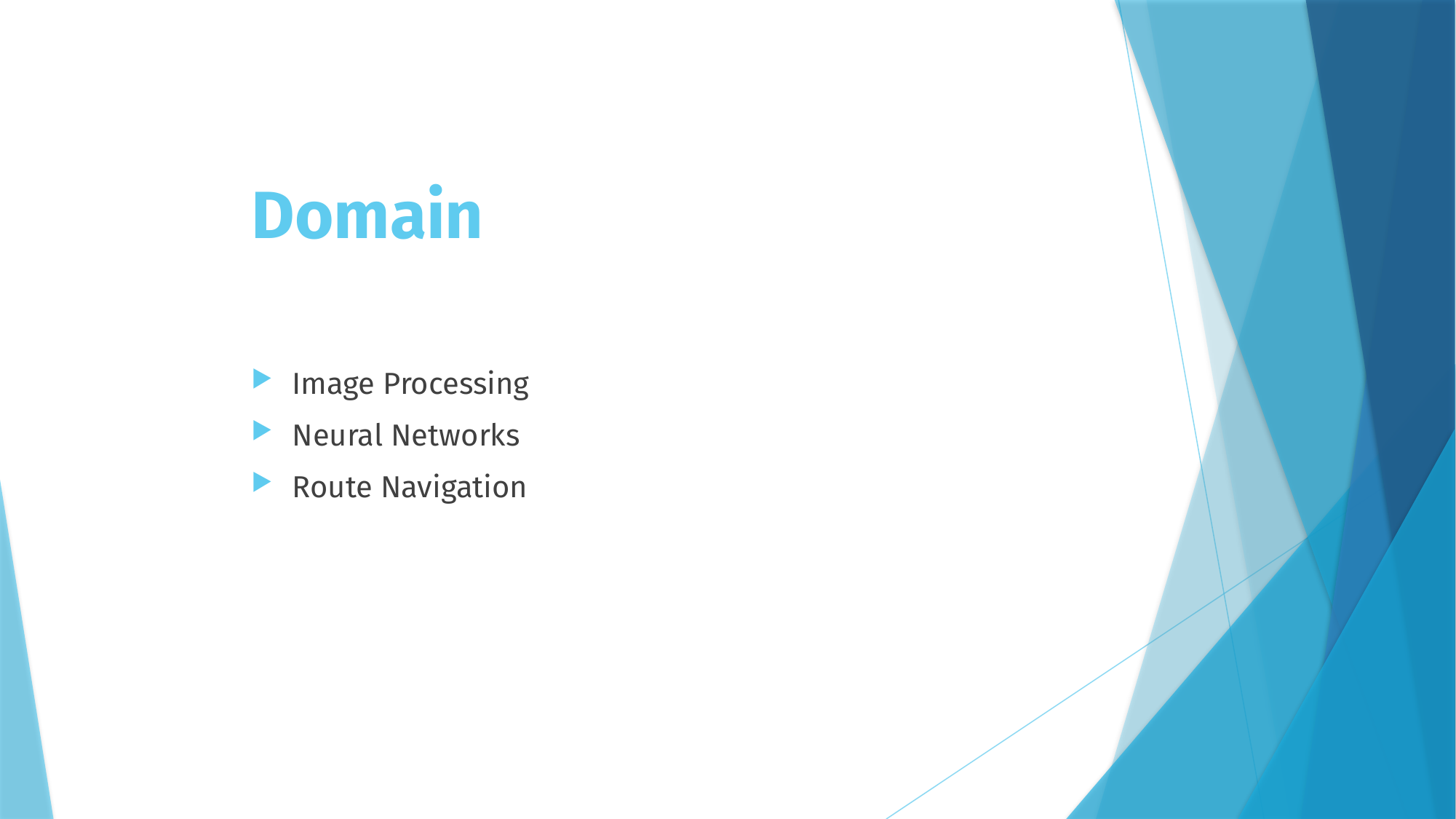

# Domain
Image Processing
Neural Networks
Route Navigation